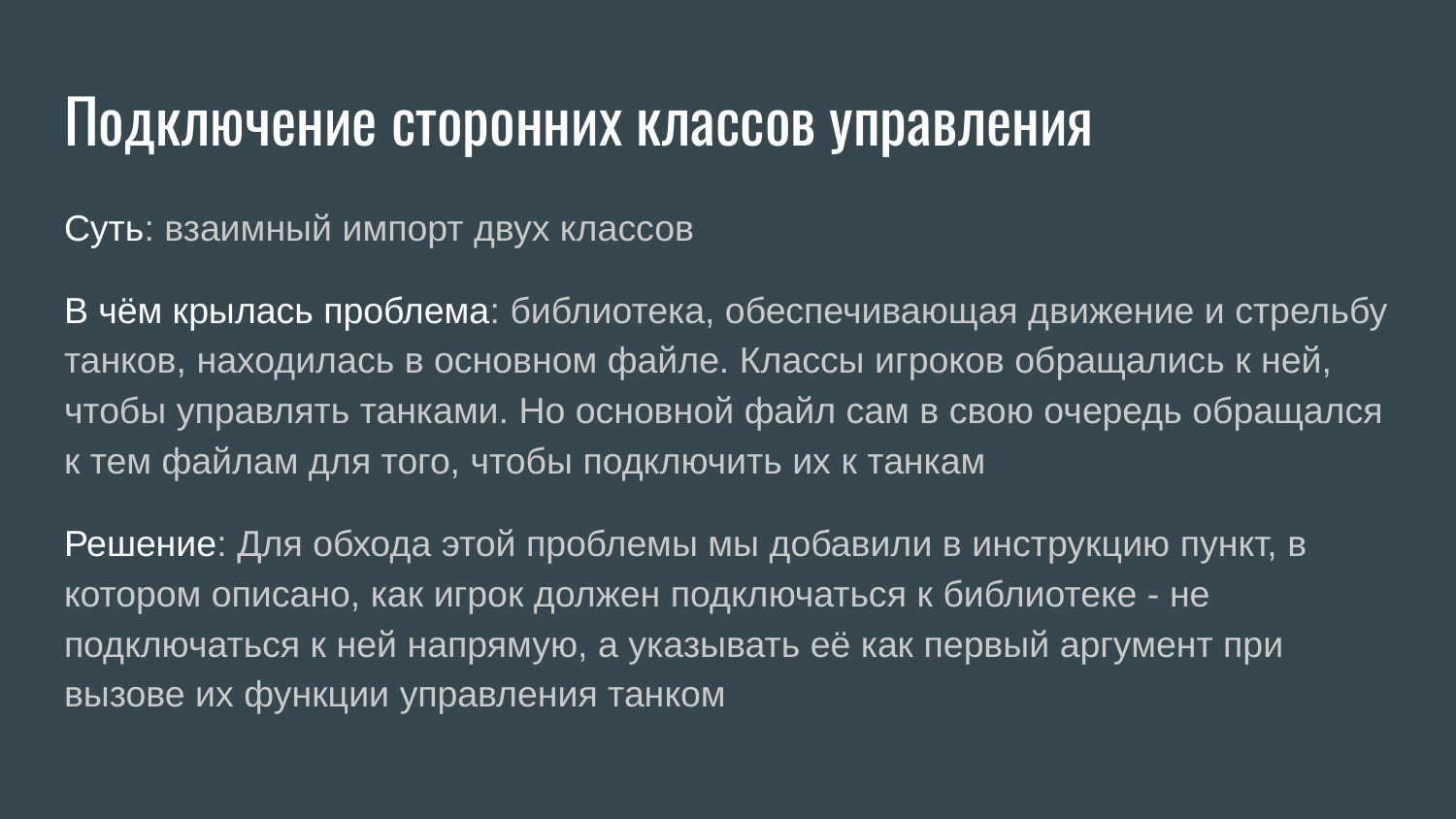

# Подключение сторонних классов управления
Суть: взаимный импорт двух классов
В чём крылась проблема: библиотека, обеспечивающая движение и стрельбу танков, находилась в основном файле. Классы игроков обращались к ней, чтобы управлять танками. Но основной файл сам в свою очередь обращался к тем файлам для того, чтобы подключить их к танкам
Решение: Для обхода этой проблемы мы добавили в инструкцию пункт, в котором описано, как игрок должен подключаться к библиотеке - не подключаться к ней напрямую, а указывать её как первый аргумент при вызове их функции управления танком